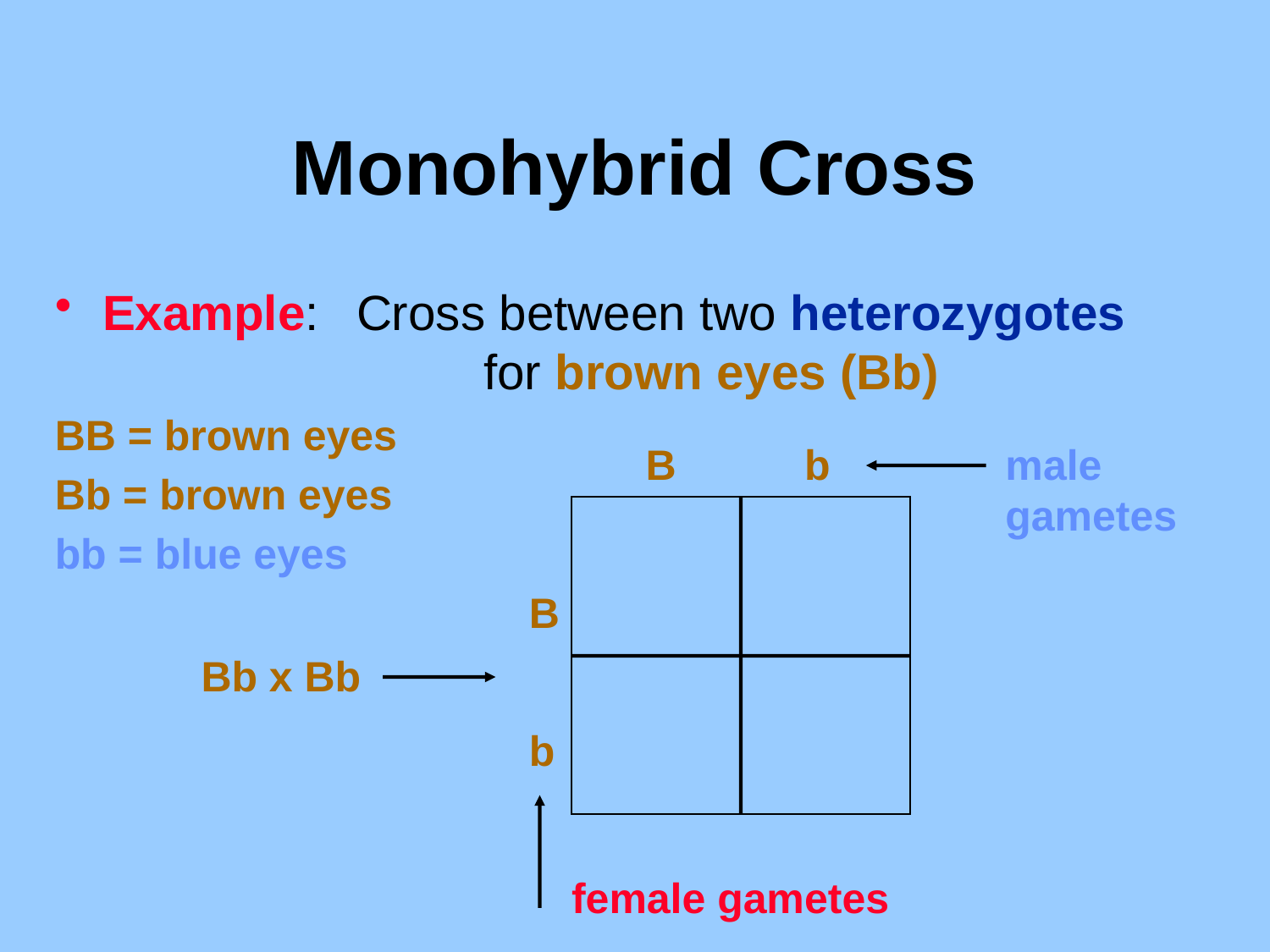

# Monohybrid Cross
Example:	Cross between two heterozygotes 			for brown eyes (Bb)
BB = brown eyes
Bb = brown eyes
bb = blue eyes

B
b
male
gametes

B
Bb x Bb

b

female gametes